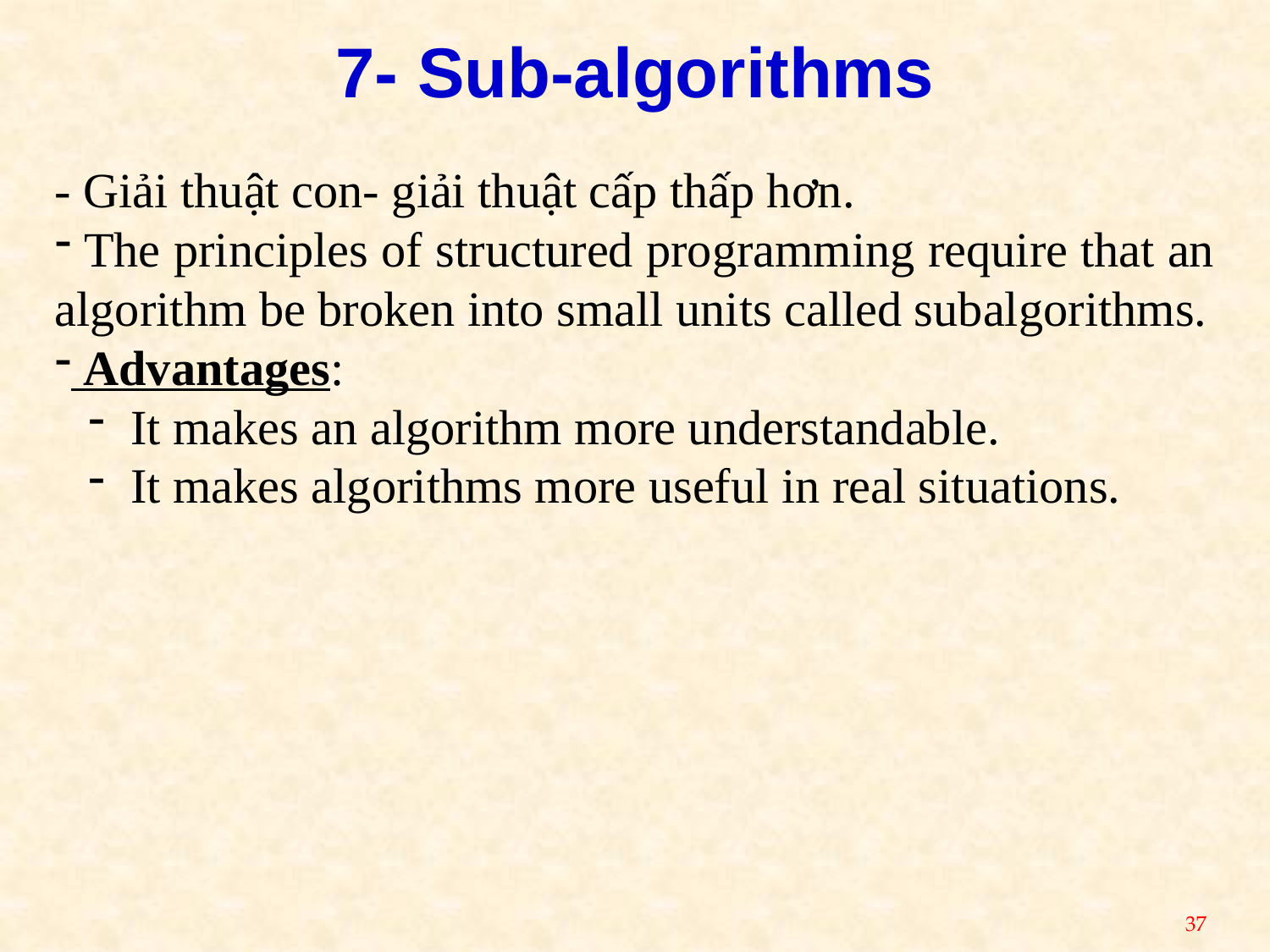

7- Sub-algorithms
- Giải thuật con- giải thuật cấp thấp hơn.
 The principles of structured programming require that an algorithm be broken into small units called subalgorithms.
 Advantages:
 It makes an algorithm more understandable.
 It makes algorithms more useful in real situations.

37